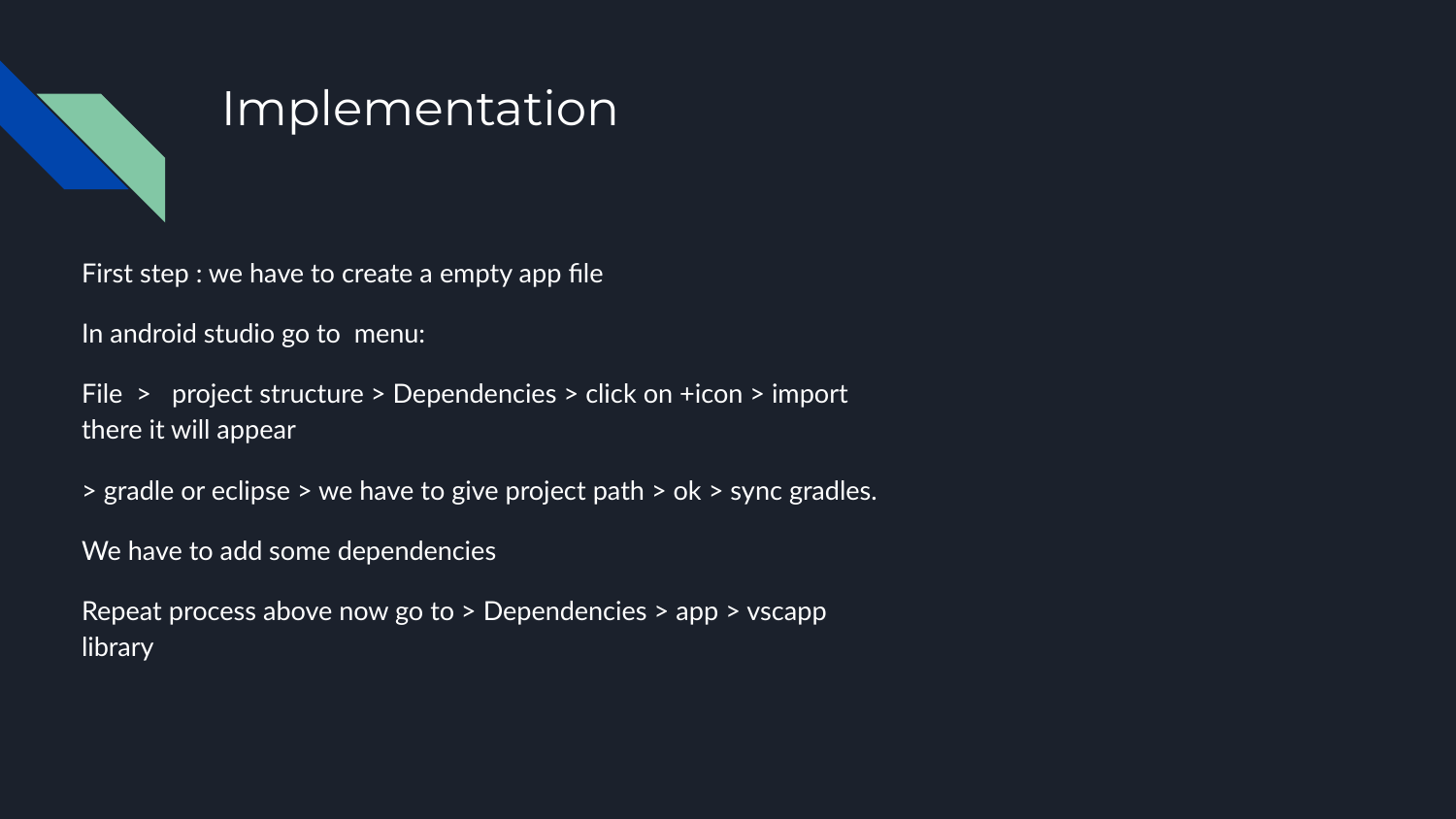

# Implementation
First step : we have to create a empty app file
In android studio go to  menu:
File  >   project structure > Dependencies > click on +icon > import there it will appear
> gradle or eclipse > we have to give project path > ok > sync gradles.
We have to add some dependencies
Repeat process above now go to > Dependencies > app > vscapp library